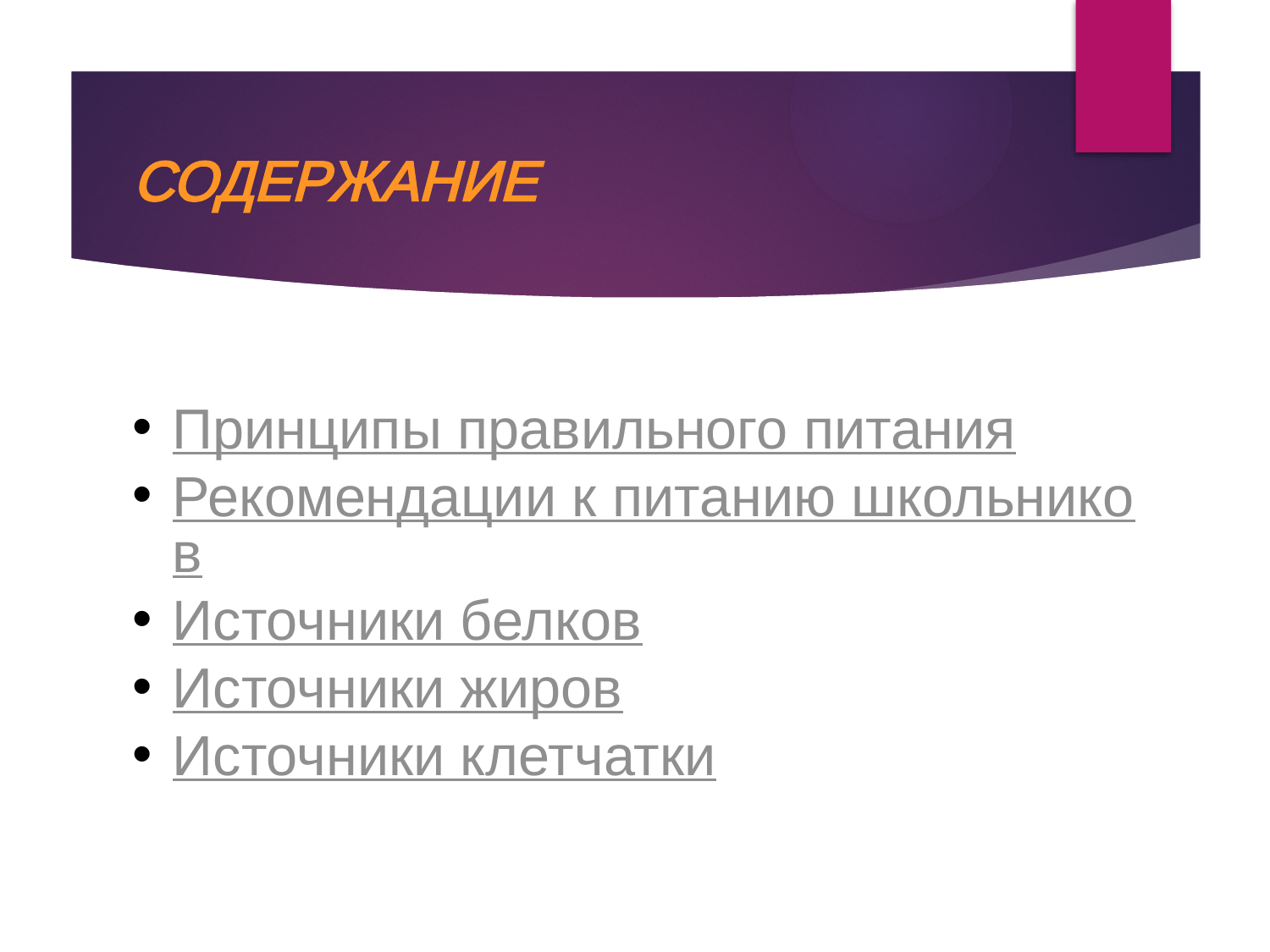

# Содержание
Принципы правильного питания
Рекомендации к питанию школьников
Источники белков
Источники жиров
Источники клетчатки